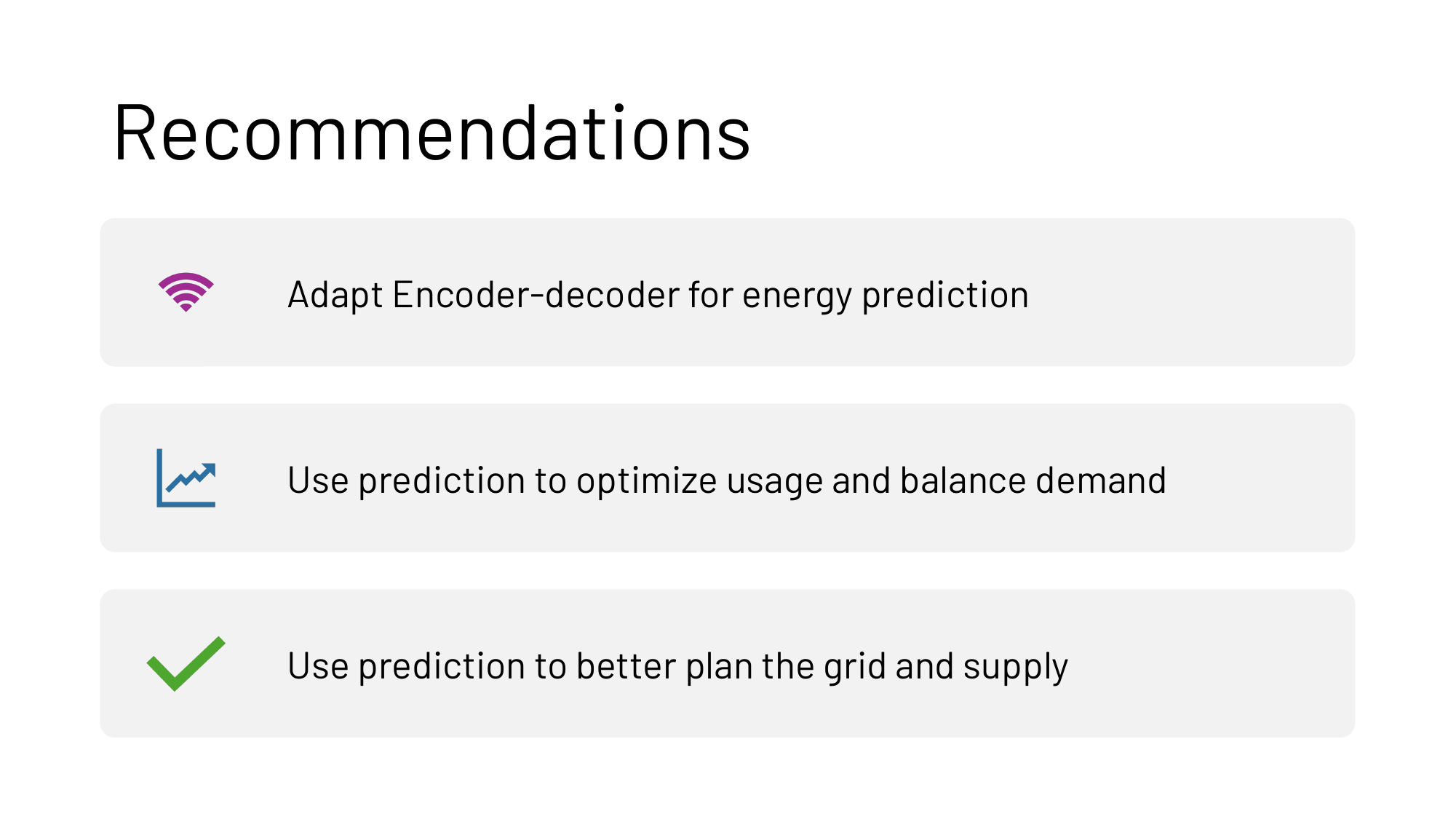

# Recommendations
Adapt Encoder-decoder for energy prediction
Use prediction to optimize usage and balance demand
Use prediction to better plan the grid and supply